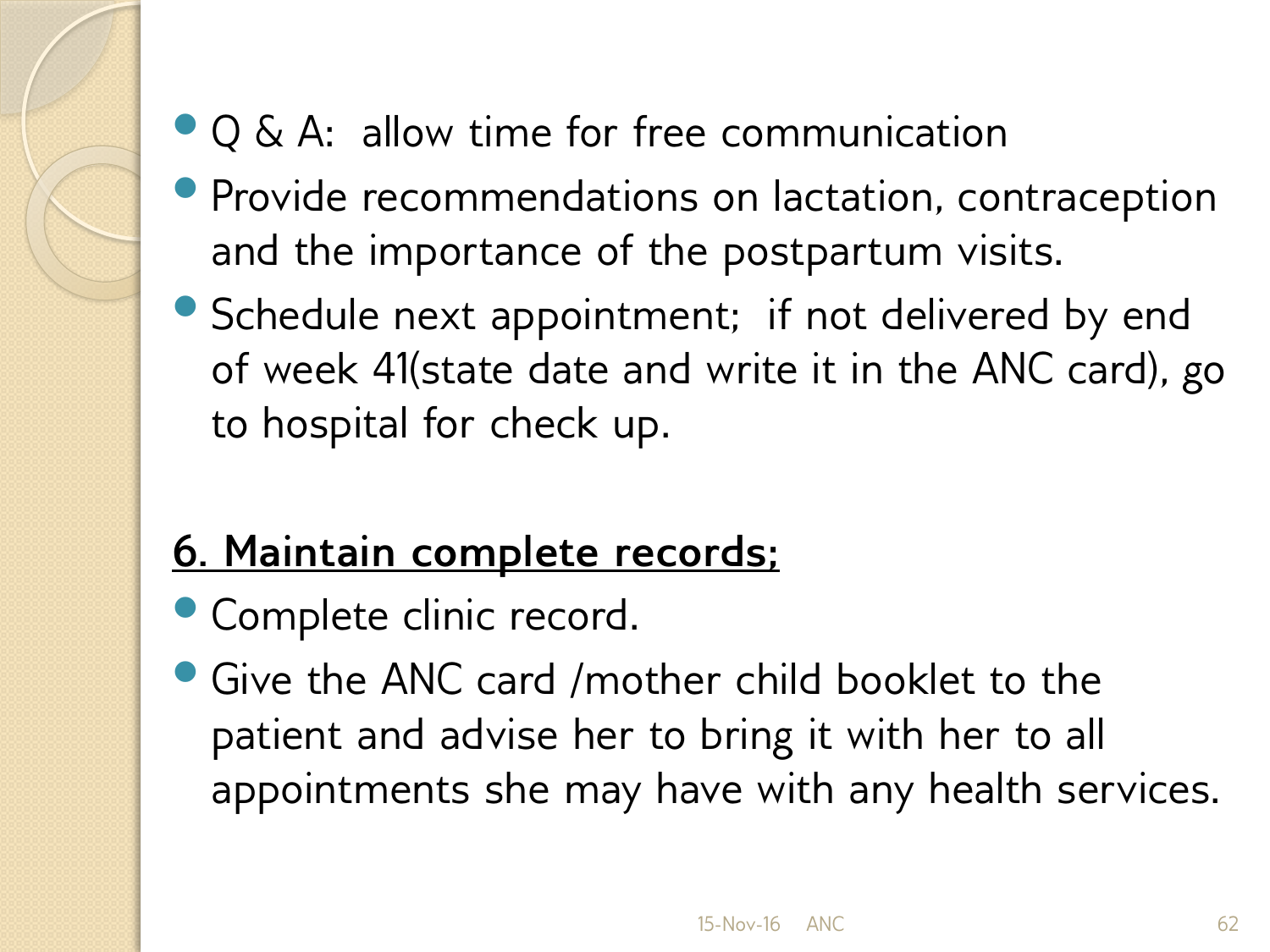

Q & A:  allow time for free communication
Provide recommendations on lactation, contraception and the importance of the postpartum visits.
Schedule next appointment;  if not delivered by end of week 41(state date and write it in the ANC card), go to hospital for check up.

6. Maintain complete records;
Complete clinic record.
Give the ANC card /mother child booklet to the patient and advise her to bring it with her to all appointments she may have with any health services.
15-Nov-16
ANC
62